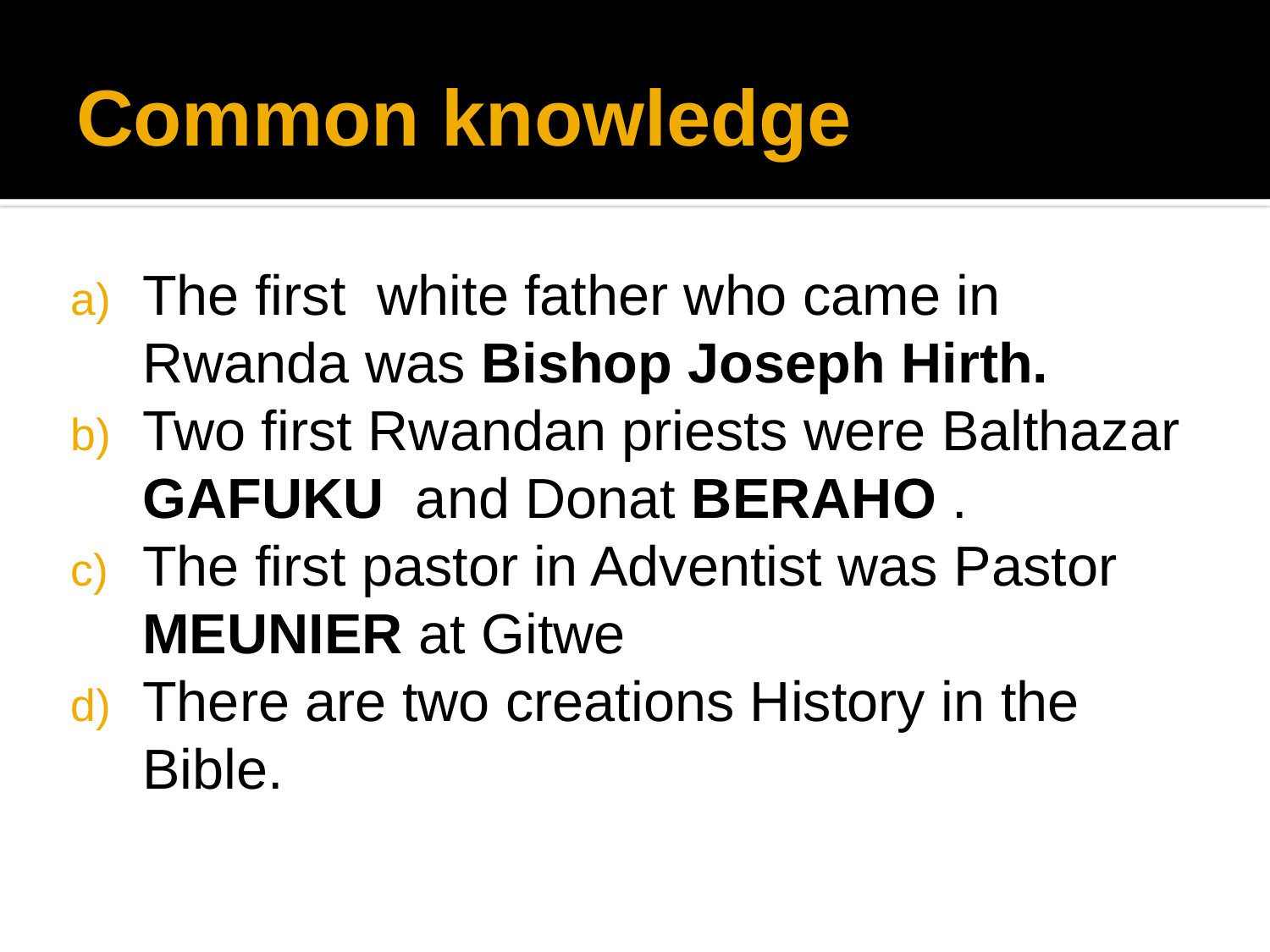

# Common knowledge
The first  white father who came in Rwanda was Bishop Joseph Hirth.
Two first Rwandan priests were Balthazar GAFUKU  and Donat BERAHO .
The first pastor in Adventist was Pastor MEUNIER at Gitwe
There are two creations History in the Bible.